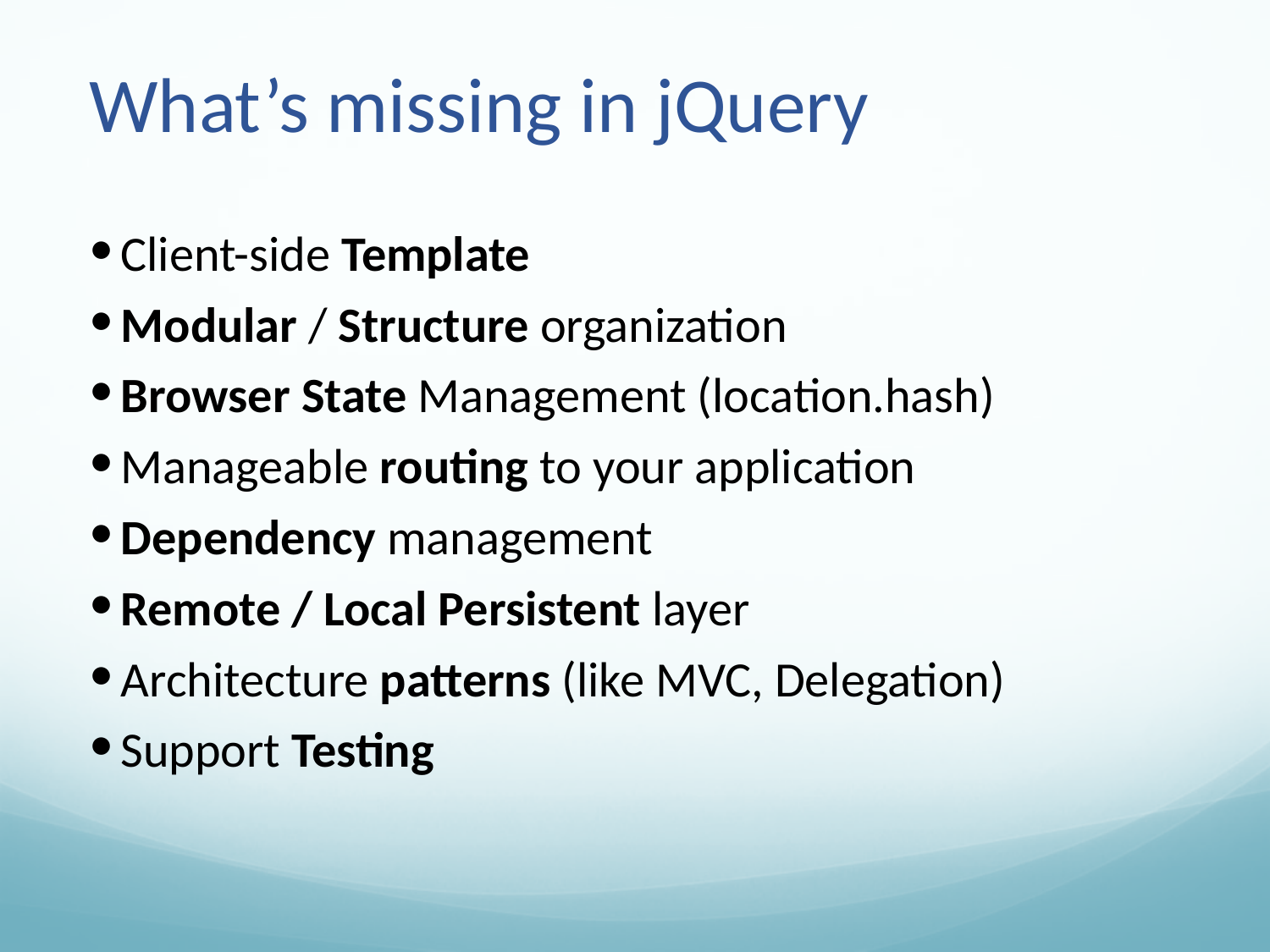

# What’s missing in jQuery
Client-side Template
Modular / Structure organization
Browser State Management (location.hash)
Manageable routing to your application
Dependency management
Remote / Local Persistent layer
Architecture patterns (like MVC, Delegation)
Support Testing